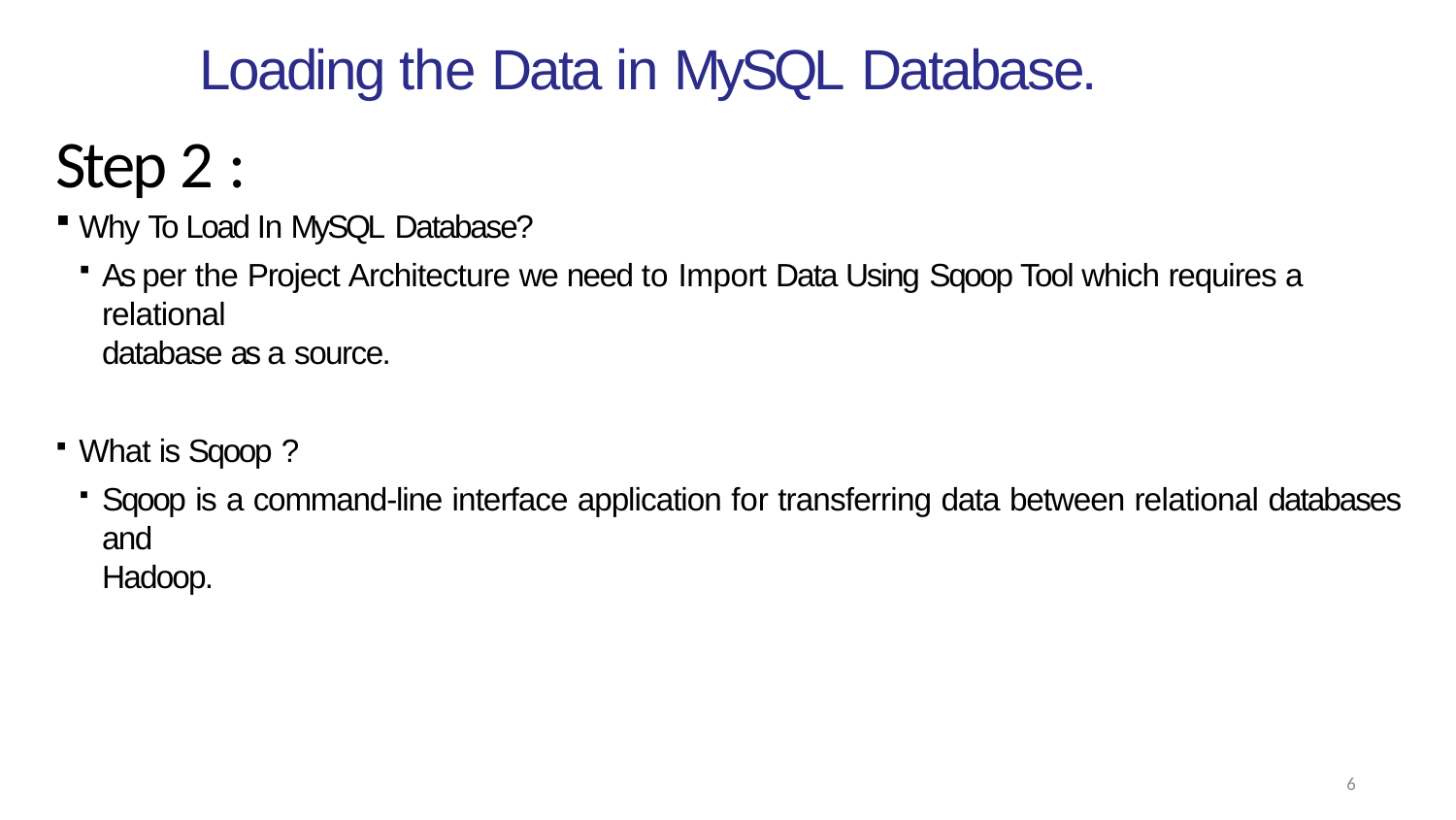

Loading the Data in MySQL Database.
# Step 2 :

Why To Load In MySQL Database?
As per the Project Architecture we need to Import Data Using Sqoop Tool which requires a relational
database as a source.

What is Sqoop ?
Sqoop is a command-line interface application for transferring data between relational databases and
Hadoop.
6